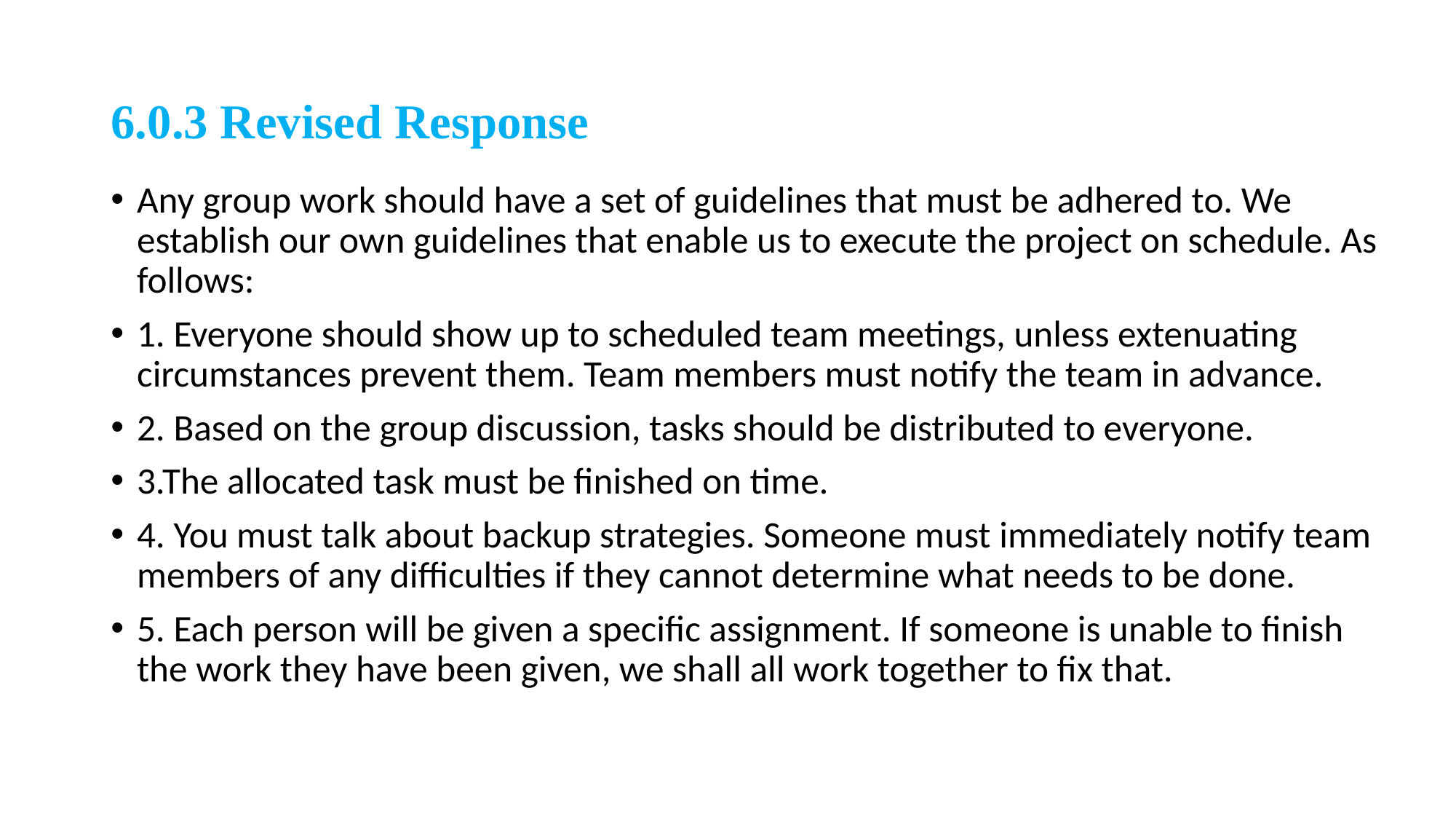

# 6.0.3 Revised Response
Any group work should have a set of guidelines that must be adhered to. We establish our own guidelines that enable us to execute the project on schedule. As follows:
1. Everyone should show up to scheduled team meetings, unless extenuating circumstances prevent them. Team members must notify the team in advance.
2. Based on the group discussion, tasks should be distributed to everyone.
3.The allocated task must be finished on time.
4. You must talk about backup strategies. Someone must immediately notify team members of any difficulties if they cannot determine what needs to be done.
5. Each person will be given a specific assignment. If someone is unable to finish the work they have been given, we shall all work together to fix that.